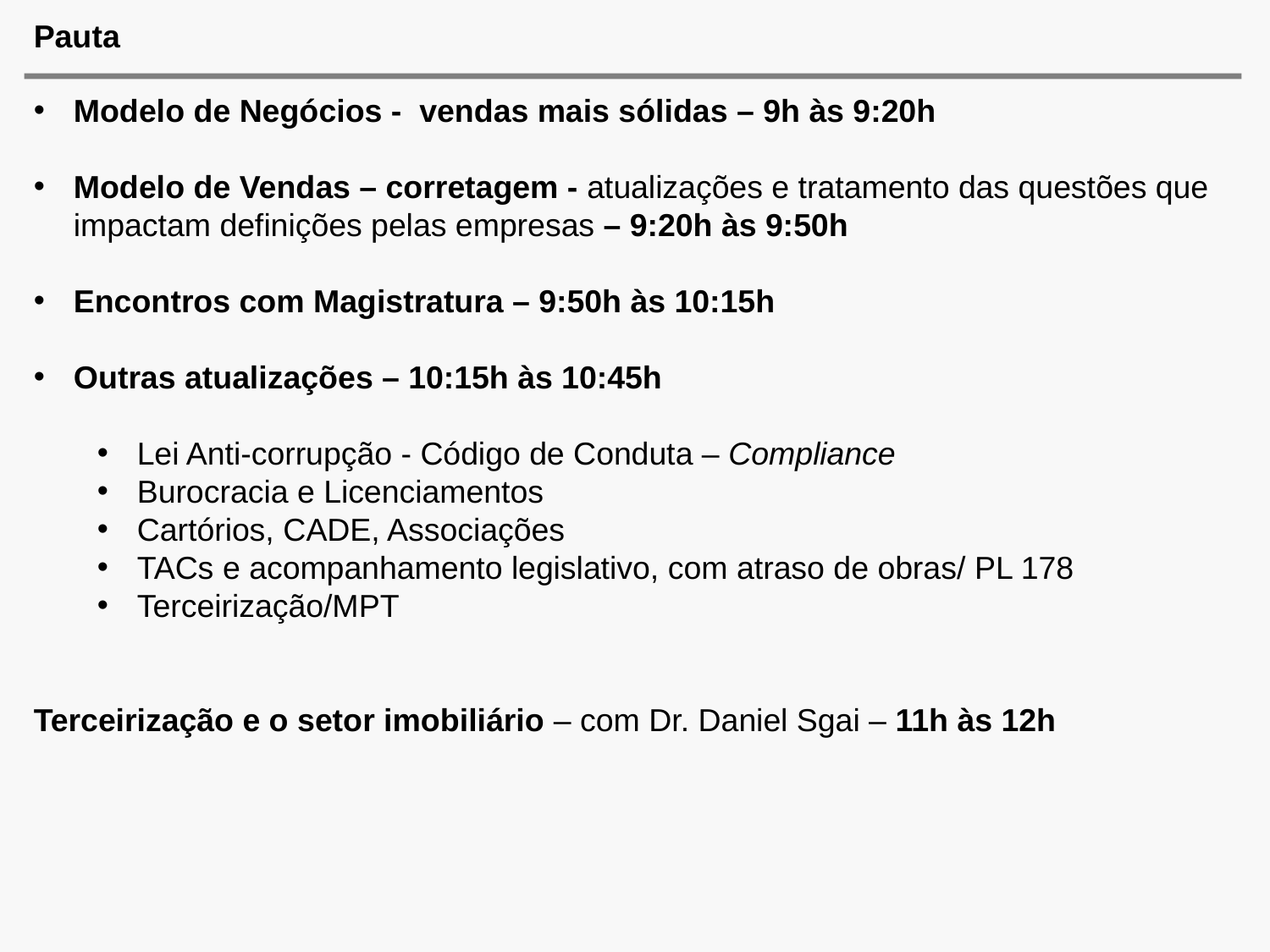

# Pauta

Modelo de Negócios -  vendas mais sólidas – 9h às 9:20h

Modelo de Vendas – corretagem - atualizações e tratamento das questões que impactam definições pelas empresas – 9:20h às 9:50h

Encontros com Magistratura – 9:50h às 10:15h

Outras atualizações – 10:15h às 10:45h

Lei Anti-corrupção - Código de Conduta – Compliance
Burocracia e Licenciamentos
Cartórios, CADE, Associações
TACs e acompanhamento legislativo, com atraso de obras/ PL 178
Terceirização/MPT

Terceirização e o setor imobiliário – com Dr. Daniel Sgai – 11h às 12h